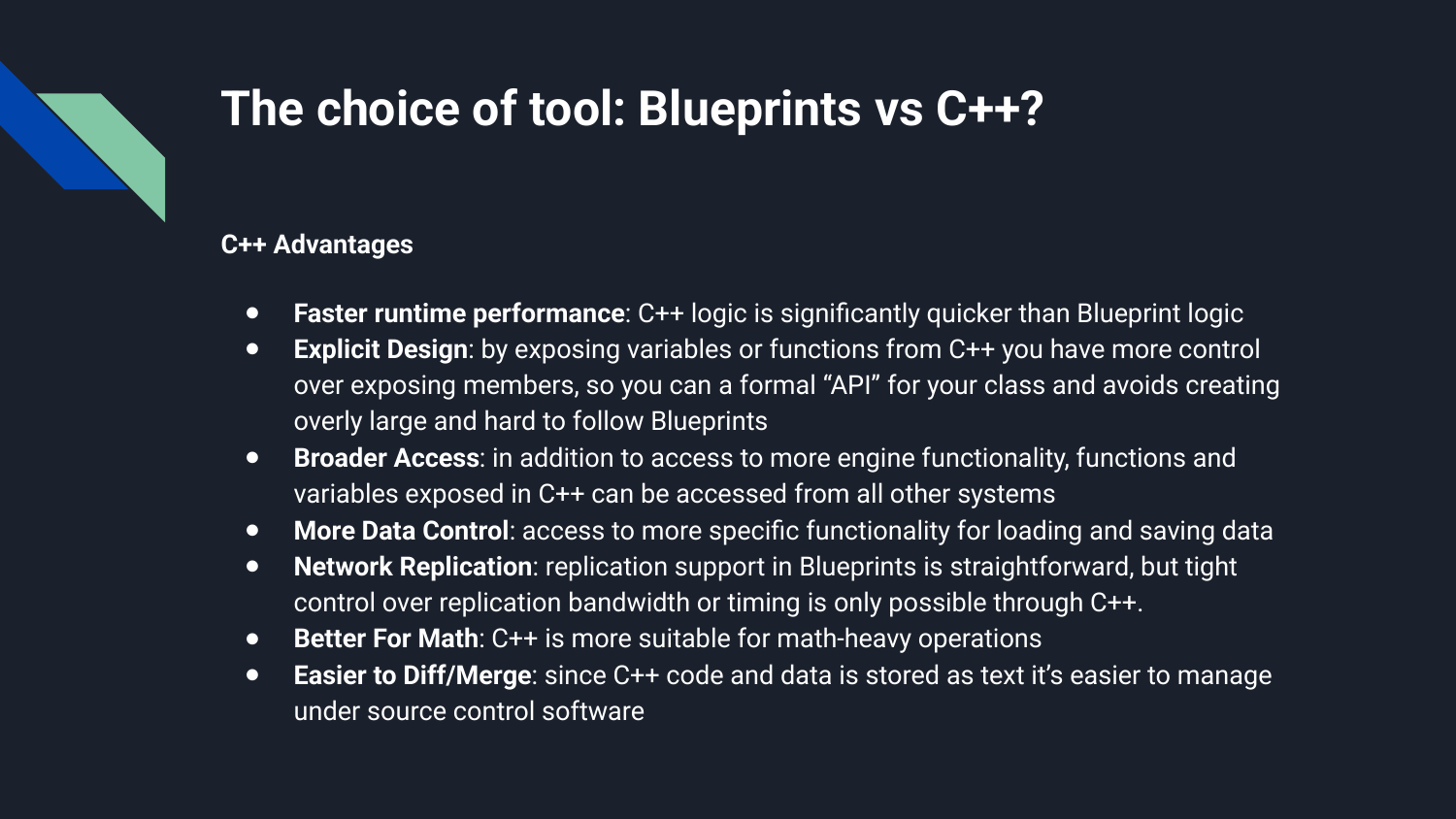

The choice of tool: Blueprints vs C++?
C++ Advantages
Faster runtime performance: C++ logic is significantly quicker than Blueprint logic
Explicit Design: by exposing variables or functions from C++ you have more control over exposing members, so you can a formal “API” for your class and avoids creating overly large and hard to follow Blueprints
Broader Access: in addition to access to more engine functionality, functions and variables exposed in C++ can be accessed from all other systems
More Data Control: access to more specific functionality for loading and saving data
Network Replication: replication support in Blueprints is straightforward, but tight control over replication bandwidth or timing is only possible through C++.
Better For Math: C++ is more suitable for math-heavy operations
Easier to Diff/Merge: since C++ code and data is stored as text it’s easier to manage under source control software